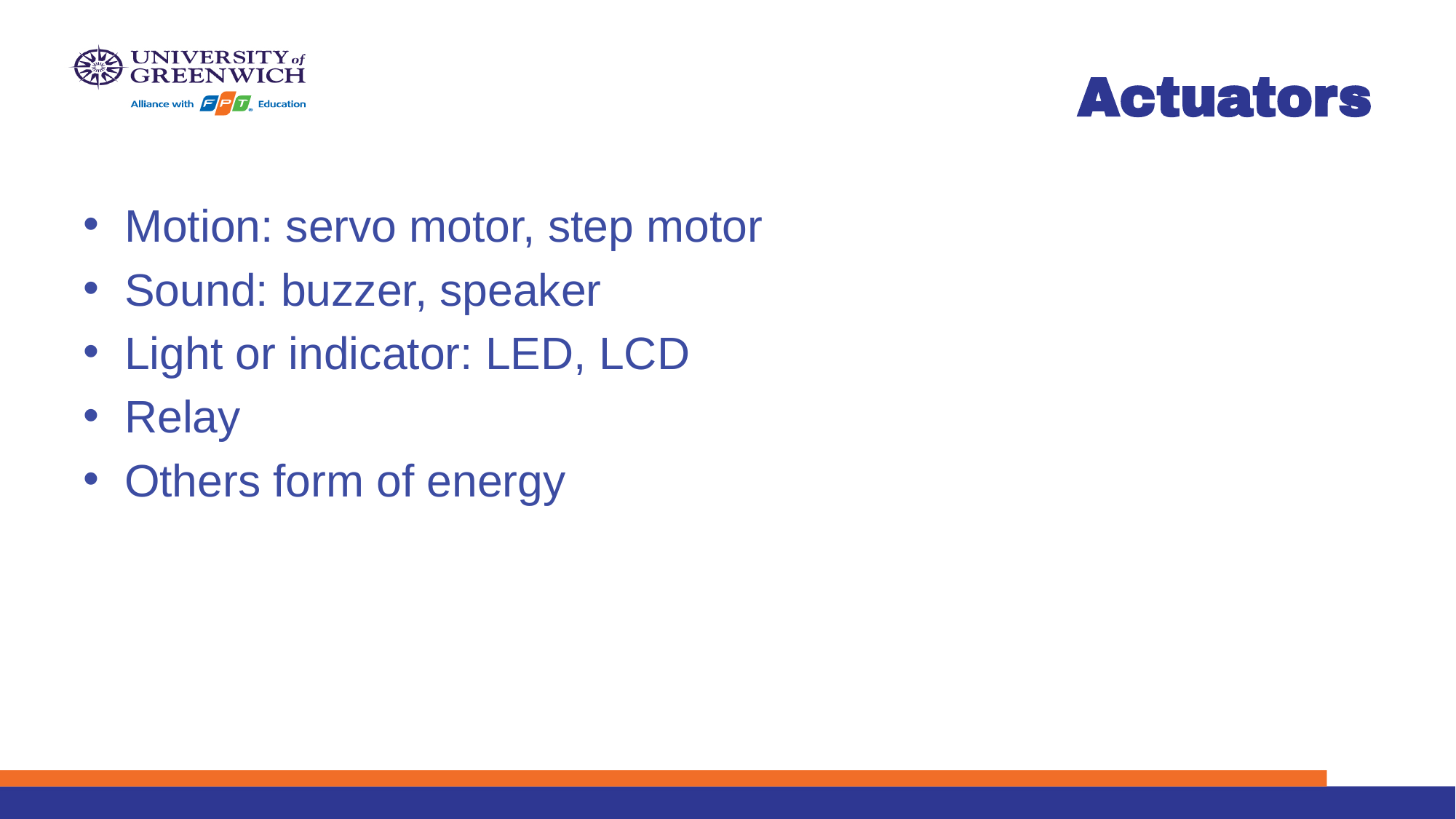

# Actuators
Motion: servo motor, step motor
Sound: buzzer, speaker
Light or indicator: LED, LCD
Relay
Others form of energy